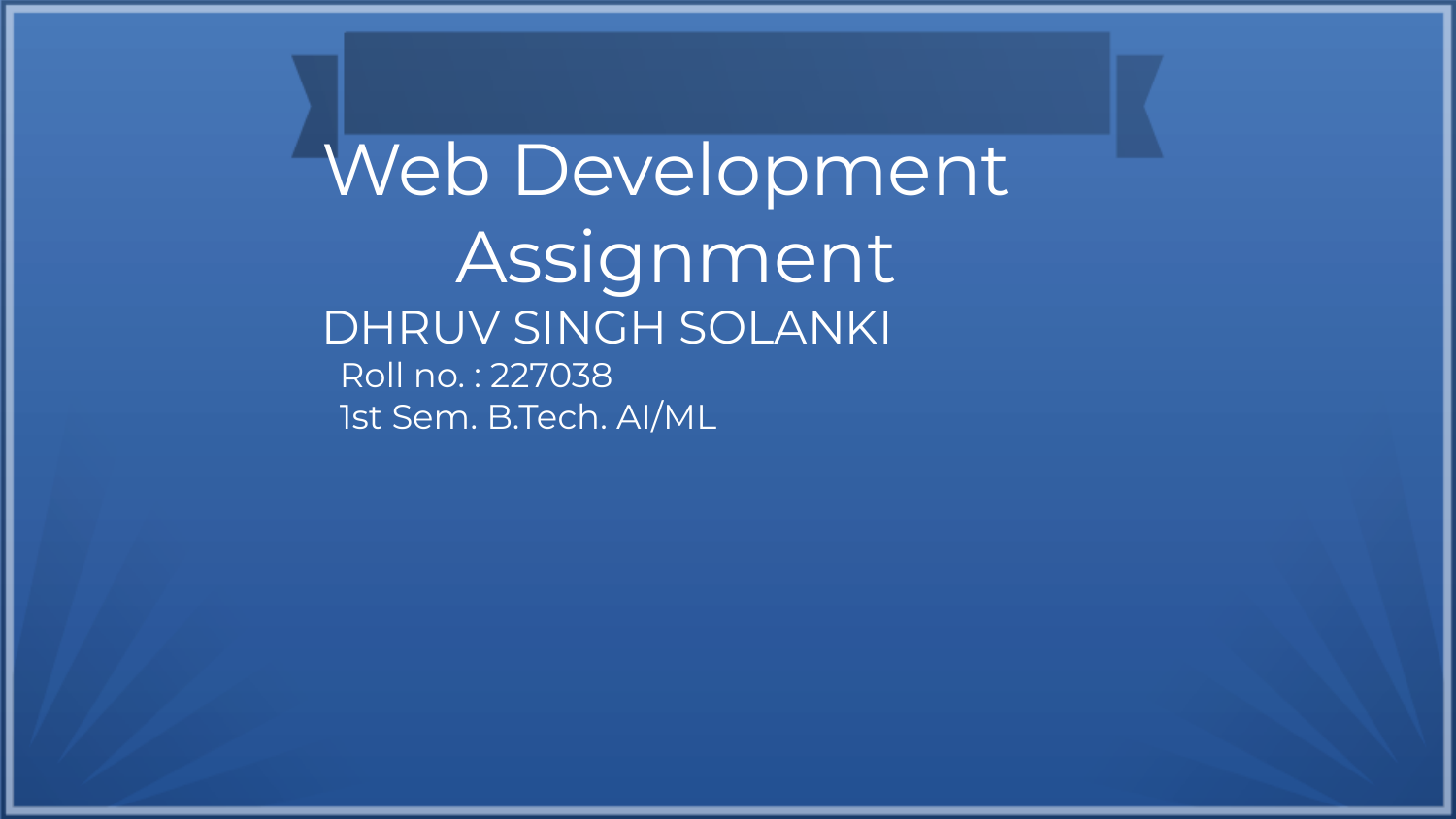

Web Development
       Assignment
DHRUV SINGH SOLANKI
  Roll no. : 227038
  1st Sem. B.Tech. AI/ML